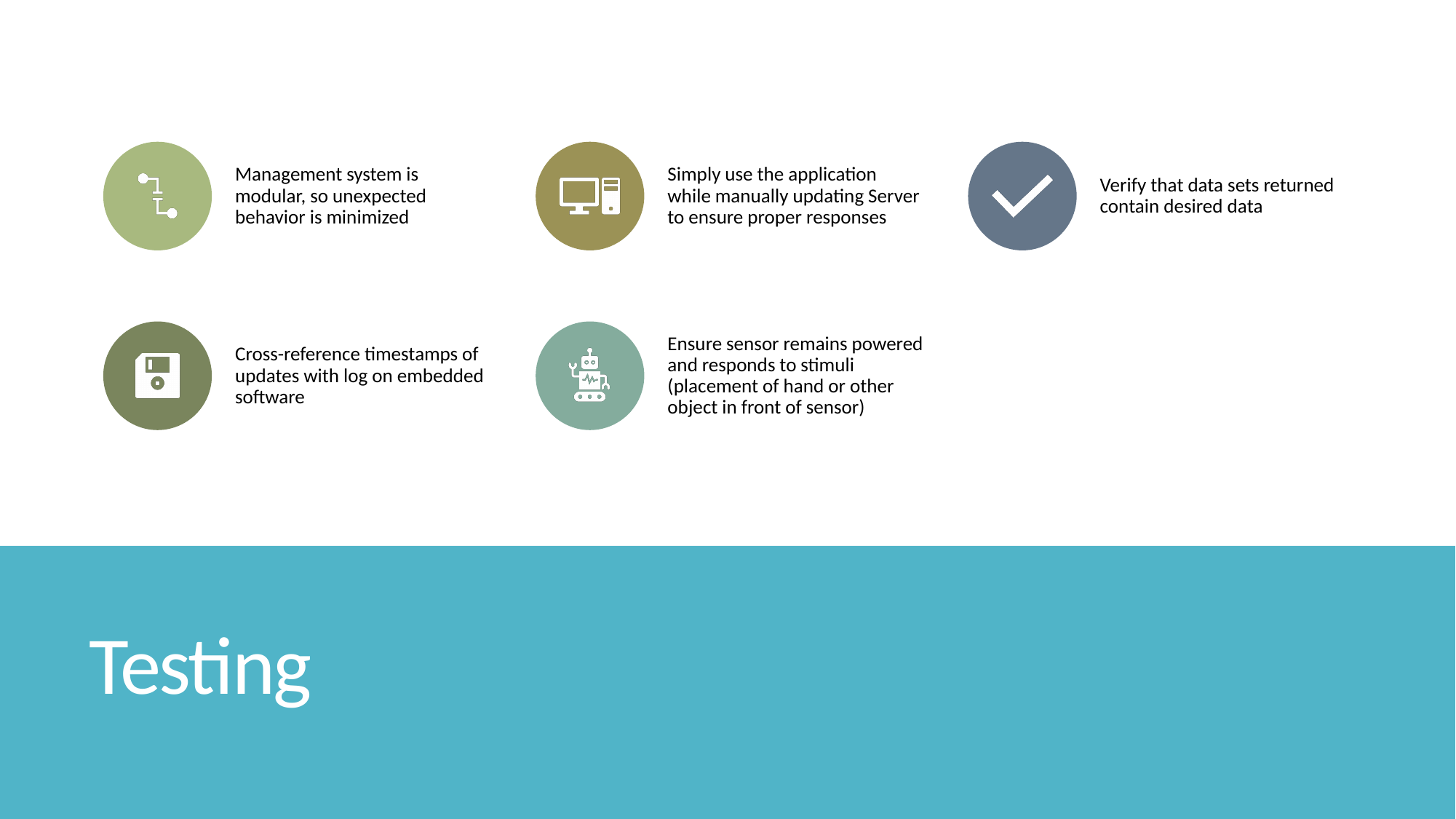

Management system is modular, so unexpected behavior is minimized
Simply use the application while manually updating Server to ensure proper responses
Verify that data sets returned contain desired data
Cross-reference timestamps of updates with log on embedded software
Ensure sensor remains powered and responds to stimuli (placement of hand or other object in front of sensor)

# Testing